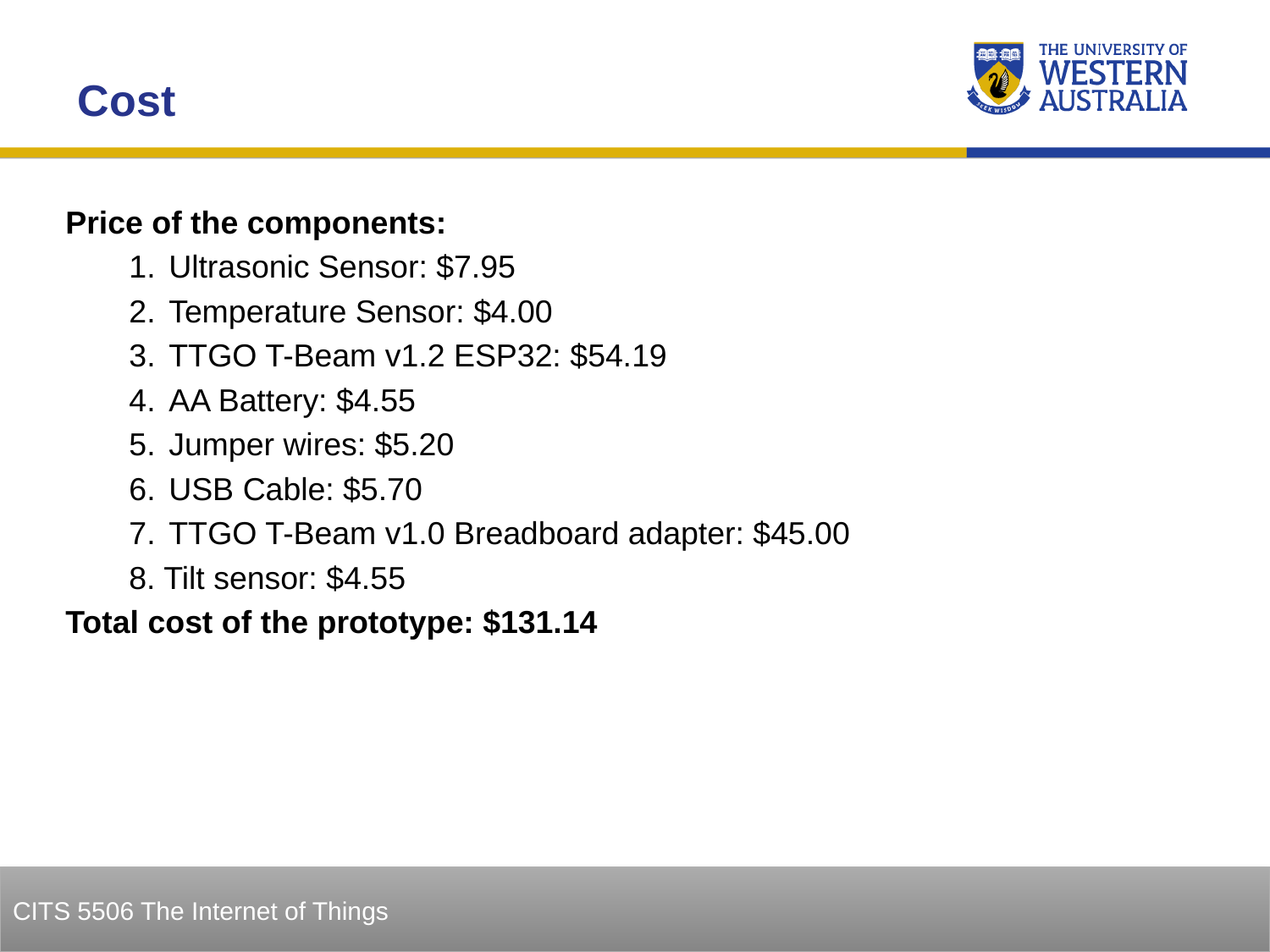

Cost
Price of the components:
Ultrasonic Sensor: $7.95
Temperature Sensor: $4.00
TTGO T-Beam v1.2 ESP32: $54.19
AA Battery: $4.55
Jumper wires: $5.20
USB Cable: $5.70
TTGO T-Beam v1.0 Breadboard adapter: $45.00
8. Tilt sensor: $4.55
Total cost of the prototype: $131.14

22